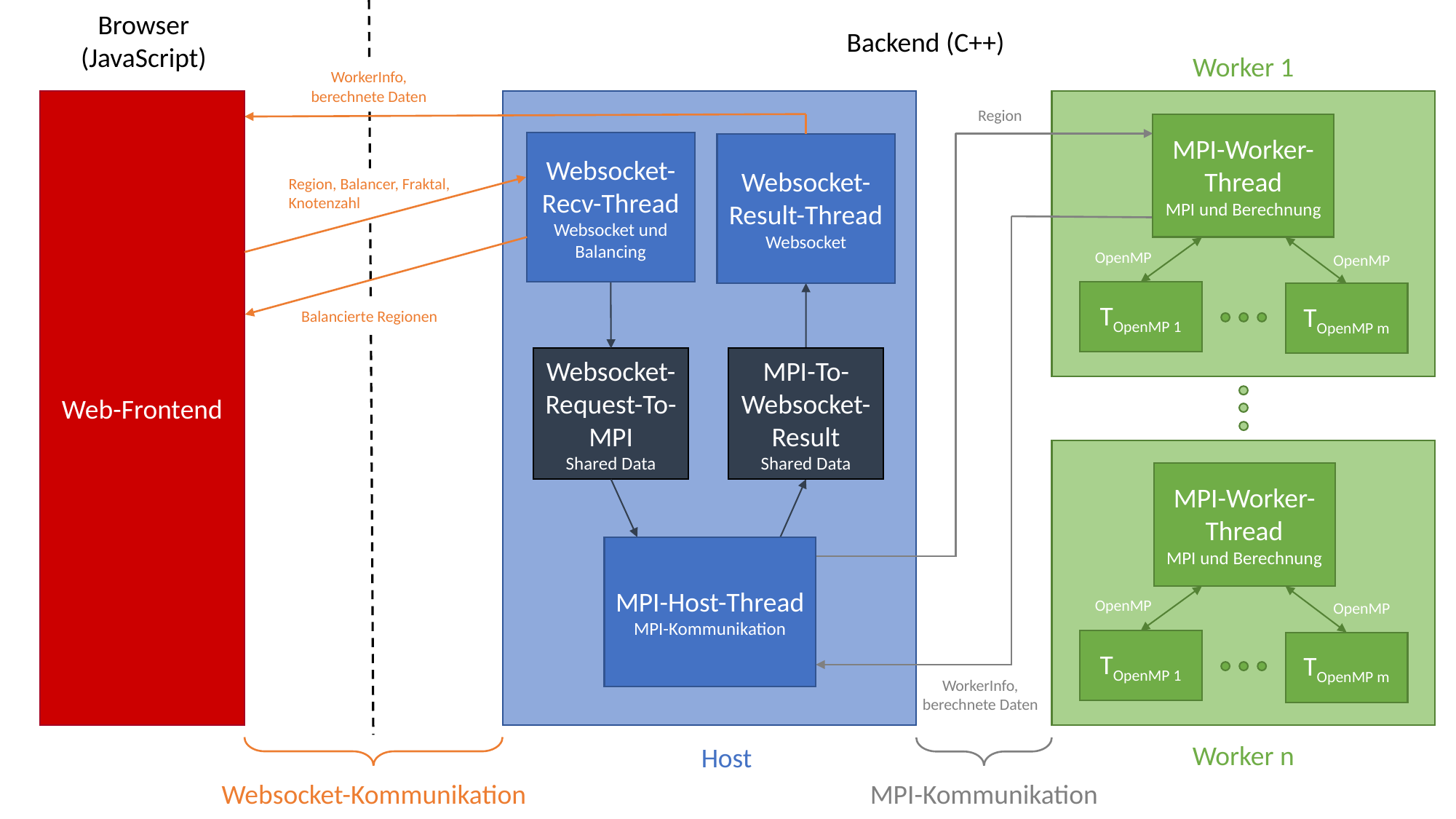

Browser
(JavaScript)
Backend (C++)
Worker 1
WorkerInfo,
berechnete Daten
Web-Frontend

Region
MPI-Worker-Thread
MPI und Berechnung
Websocket-Recv-Thread
Websocket und Balancing
Websocket-Result-Thread
Websocket
Region, Balancer, Fraktal,
Knotenzahl
OpenMP
OpenMP
TOpenMP 1
TOpenMP m
Balancierte Regionen

Websocket-Request-To-MPI
Shared Data
MPI-To-Websocket-Result
Shared Data

MPI-Worker-Thread
MPI und Berechnung
MPI-Host-Thread
MPI-Kommunikation
OpenMP
OpenMP

TOpenMP 1
TOpenMP m

WorkerInfo,
berechnete Daten

Worker n
Host
Websocket-Kommunikation
MPI-Kommunikation